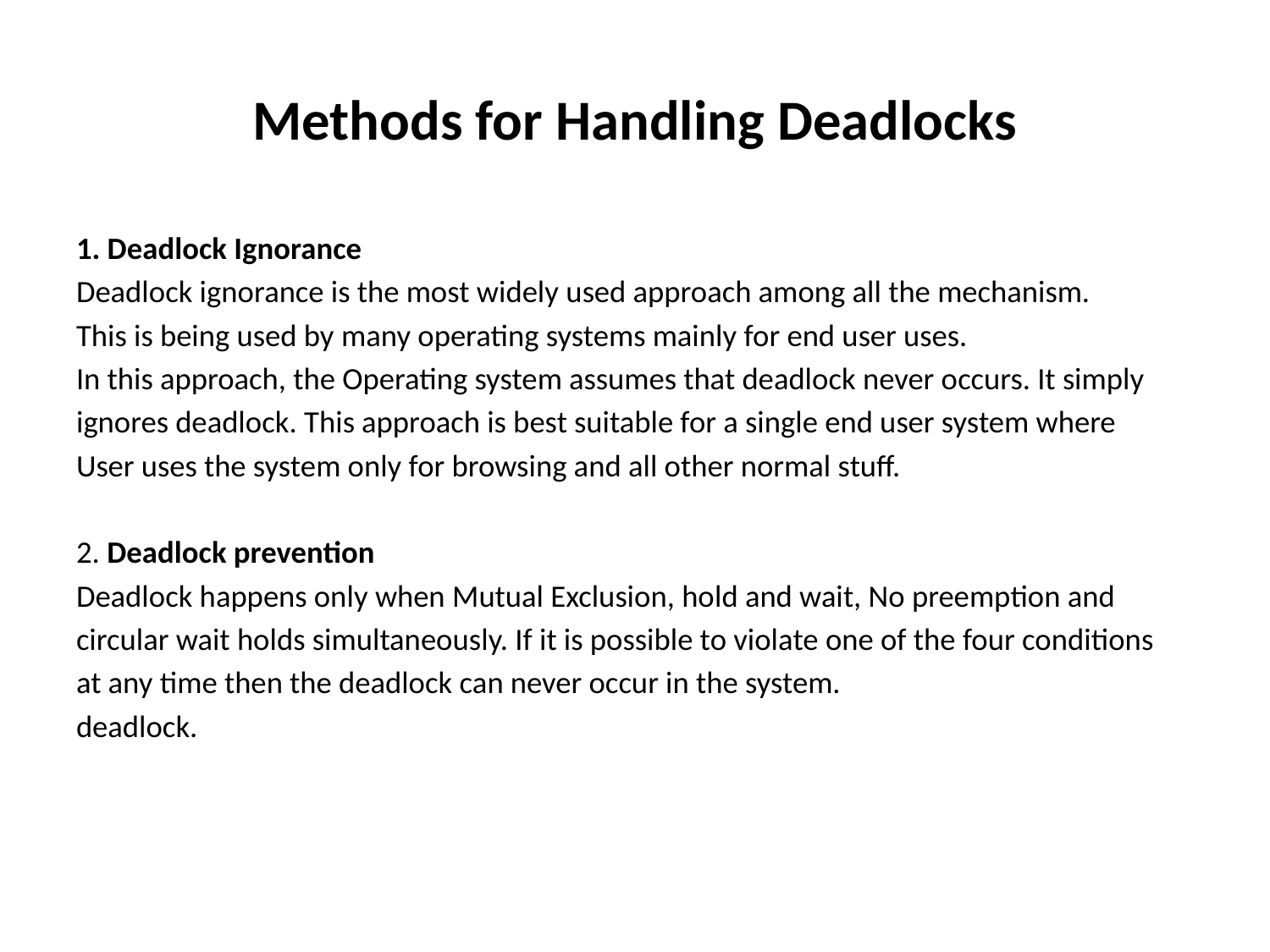

# Methods for Handling Deadlocks
1. Deadlock Ignorance
Deadlock ignorance is the most widely used approach among all the mechanism.
This is being used by many operating systems mainly for end user uses.
In this approach, the Operating system assumes that deadlock never occurs. It simply
ignores deadlock. This approach is best suitable for a single end user system where
User uses the system only for browsing and all other normal stuff.

2. Deadlock prevention
Deadlock happens only when Mutual Exclusion, hold and wait, No preemption and
circular wait holds simultaneously. If it is possible to violate one of the four conditions
at any time then the deadlock can never occur in the system.
deadlock.